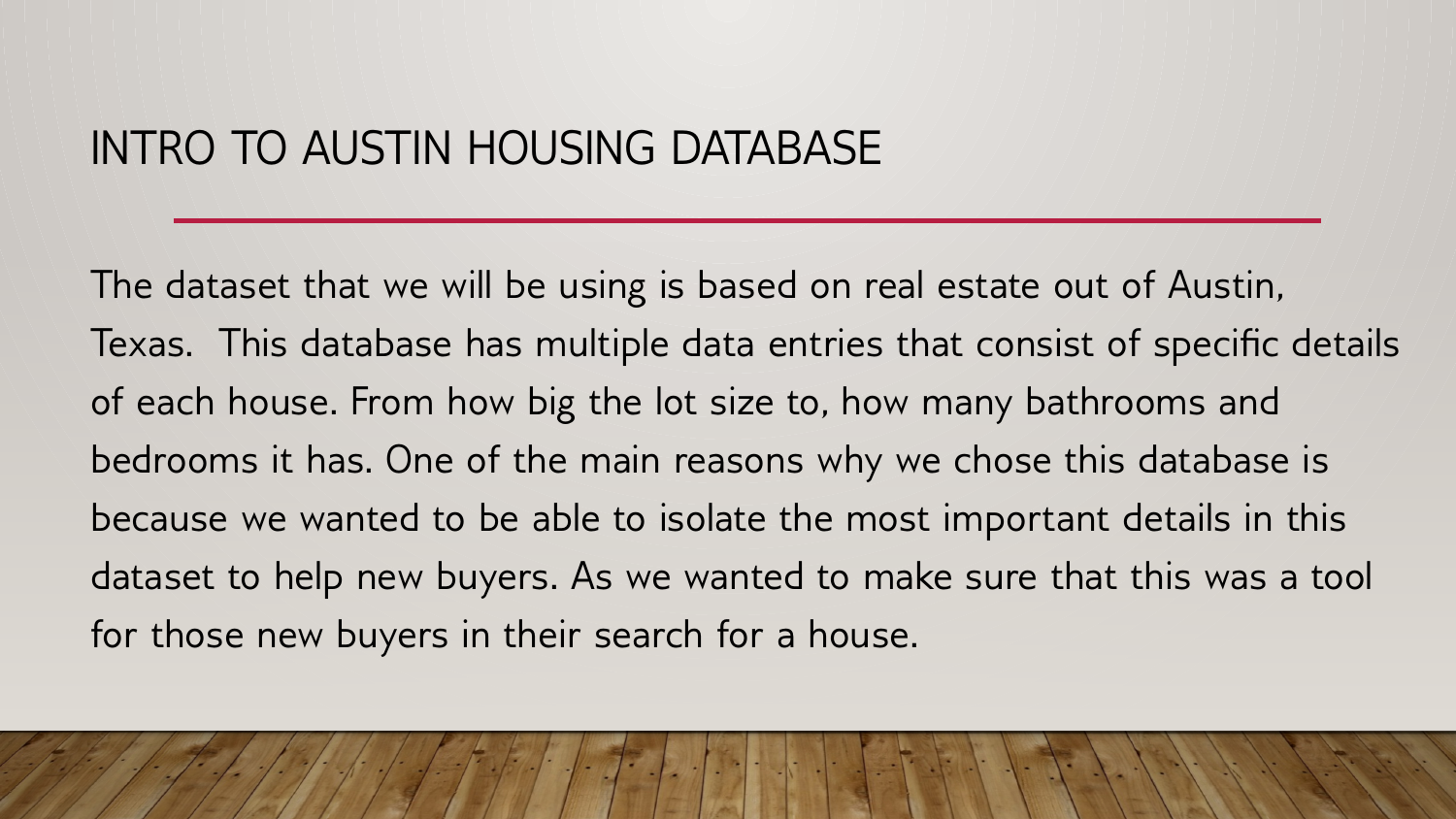

# INTRO TO AUSTIN HOUSING DATABASE
The dataset that we will be using is based on real estate out of Austin, Texas.  This database has multiple data entries that consist of specific details of each house. From how big the lot size to, how many bathrooms and bedrooms it has. One of the main reasons why we chose this database is because we wanted to be able to isolate the most important details in this dataset to help new buyers. As we wanted to make sure that this was a tool for those new buyers in their search for a house.